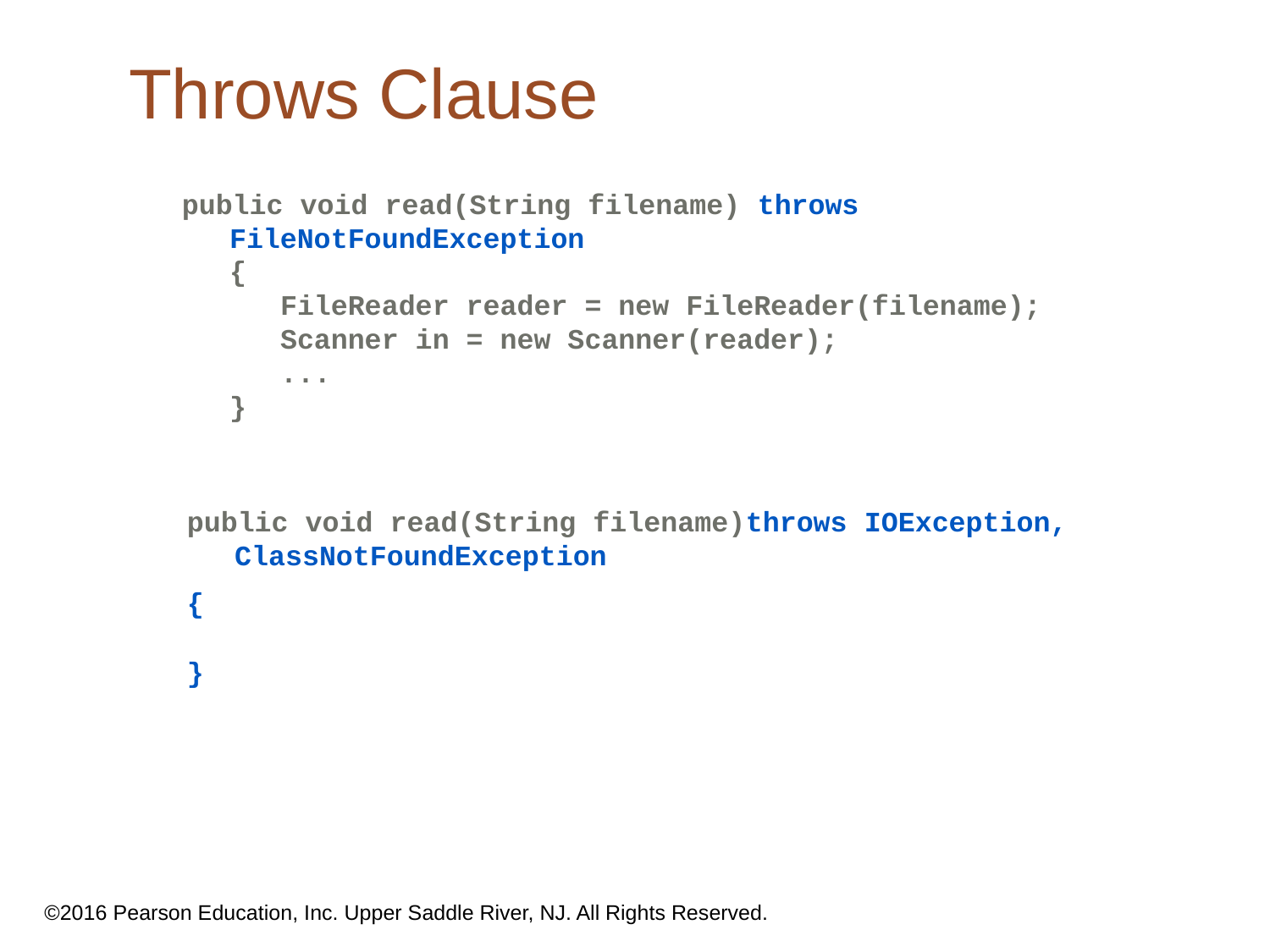

Throws Clause
public void read(String filename) throws FileNotFoundException
	{
	   FileReader reader = new FileReader(filename);
	   Scanner in = new Scanner(reader);
	   ...
	}
public void read(String filename)throws IOException, ClassNotFoundException
{
}